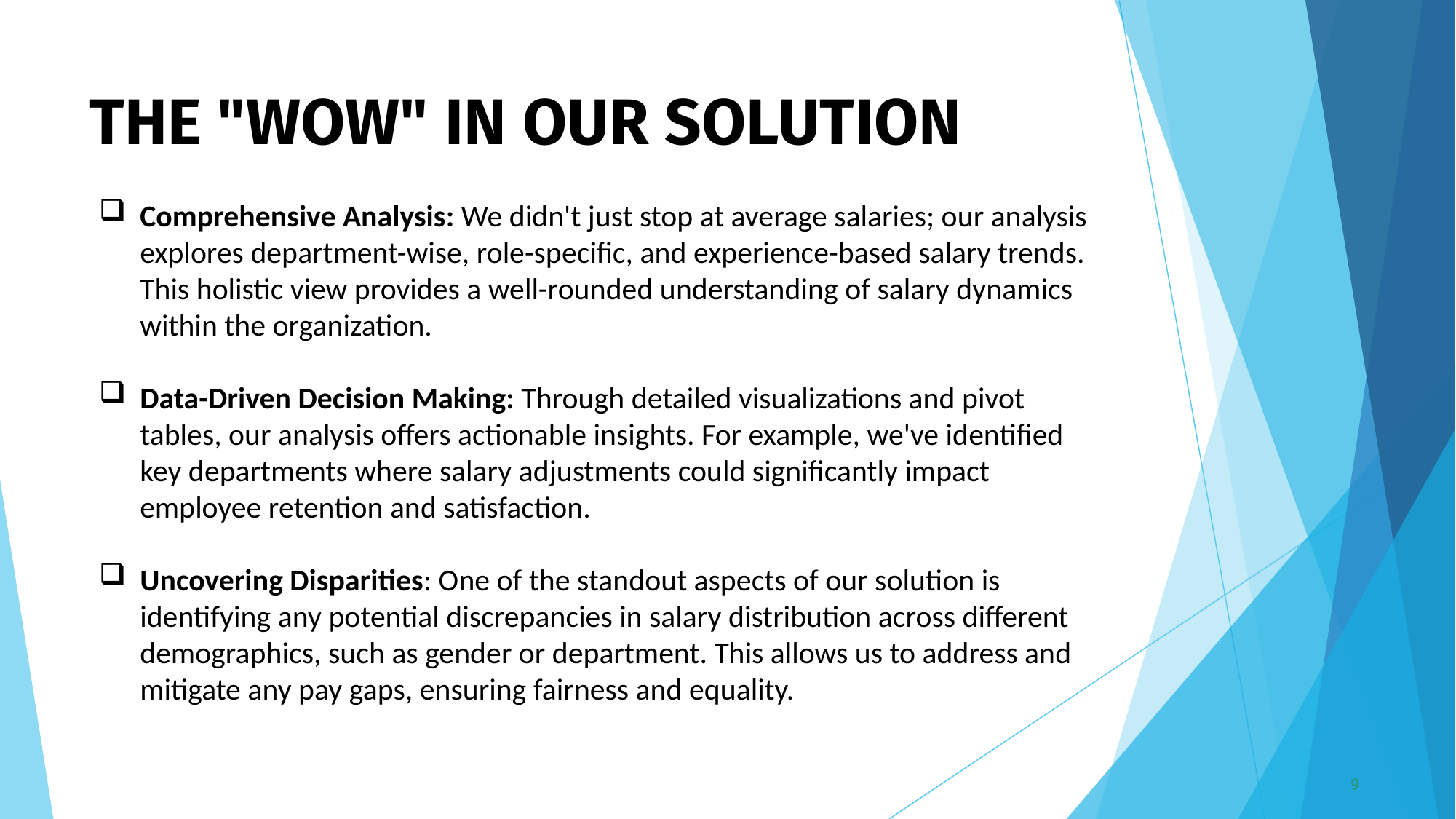

# THE "WOW" IN OUR SOLUTION
Comprehensive Analysis: We didn't just stop at average salaries; our analysis explores department-wise, role-specific, and experience-based salary trends. This holistic view provides a well-rounded understanding of salary dynamics within the organization.

Data-Driven Decision Making: Through detailed visualizations and pivot tables, our analysis offers actionable insights. For example, we've identified key departments where salary adjustments could significantly impact employee retention and satisfaction.

Uncovering Disparities: One of the standout aspects of our solution is identifying any potential discrepancies in salary distribution across different demographics, such as gender or department. This allows us to address and mitigate any pay gaps, ensuring fairness and equality.

9